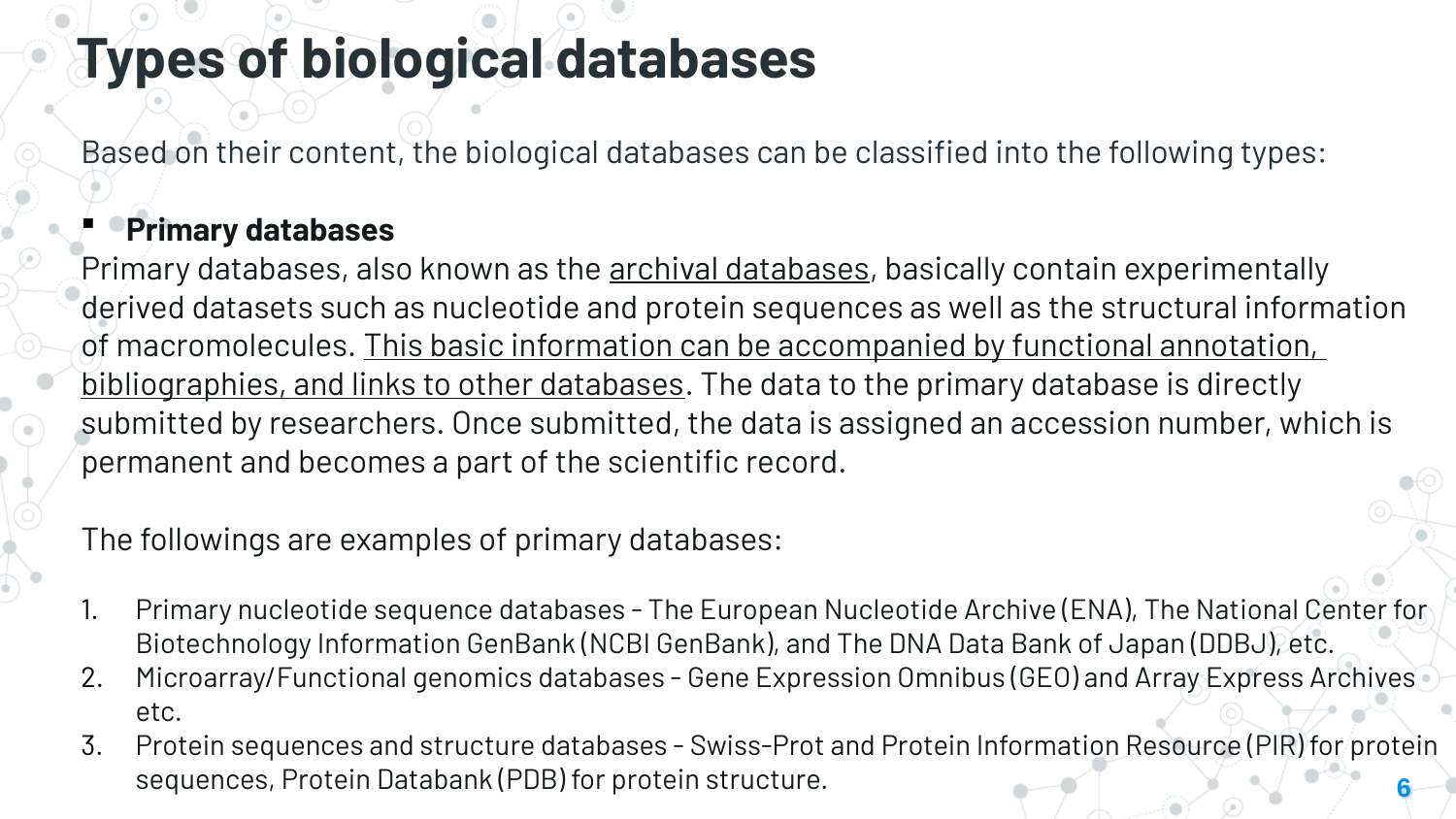

Types of biological databases
Based on their content, the biological databases can be classified into the following types:

Primary databases
Primary databases, also known as the archival databases, basically contain experimentally
derived datasets such as nucleotide and protein sequences as well as the structural information of macromolecules. This basic information can be accompanied by functional annotation,
bibliographies, and links to other databases. The data to the primary database is directly submitted by researchers. Once submitted, the data is assigned an accession number, which is permanent and becomes a part of the scientific record.

The followings are examples of primary databases:

Primary nucleotide sequence databases - The European Nucleotide Archive (ENA), The National Center for Biotechnology Information GenBank (NCBI GenBank), and The DNA Data Bank of Japan (DDBJ), etc.
Microarray/Functional genomics databases - Gene Expression Omnibus (GEO) and Array Express Archives etc.
Protein sequences and structure databases - Swiss-Prot and Protein Information Resource (PIR) for protein sequences, Protein Databank (PDB) for protein structure.

6